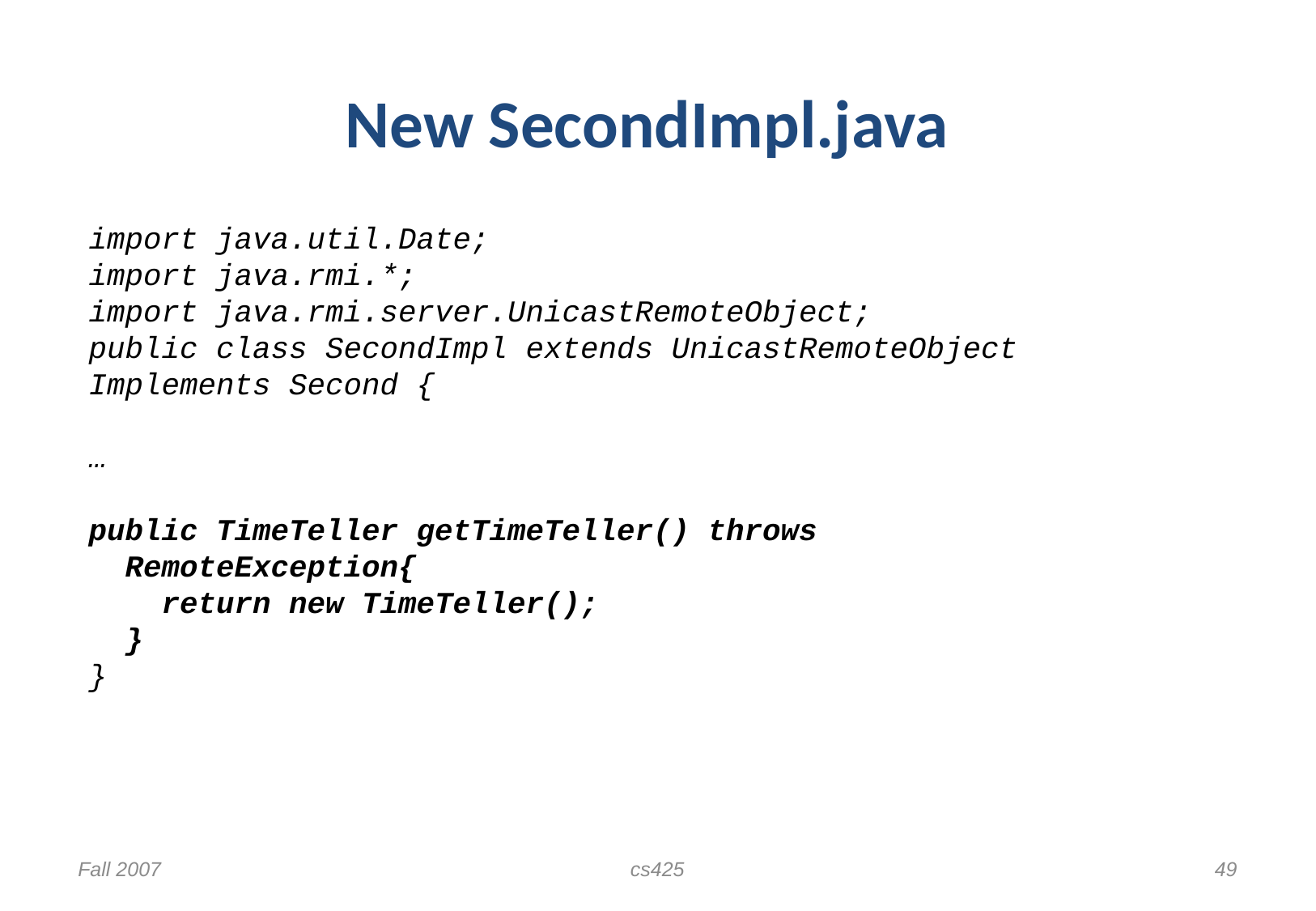

# New SecondImpl.java
import java.util.Date;
import java.rmi.*;
import java.rmi.server.UnicastRemoteObject;
public class SecondImpl extends UnicastRemoteObject
Implements Second {

…

public TimeTeller getTimeTeller() throws
  RemoteException{
    return new TimeTeller();
  }
}
Fall 2007
cs425
49